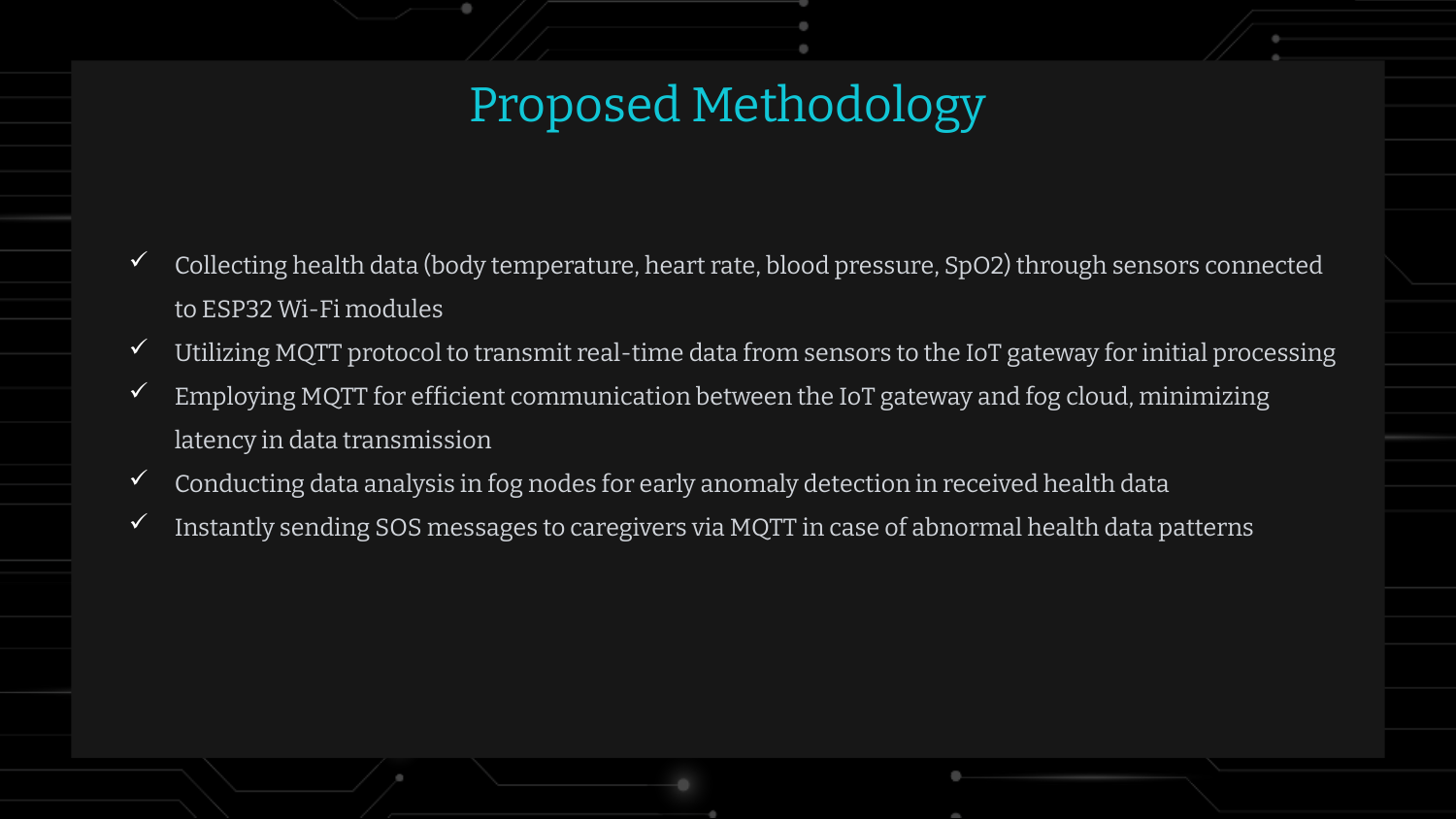

Proposed Methodology
Collecting health data (body temperature, heart rate, blood pressure, SpO2) through sensors connected to ESP32 Wi-Fi modules
Utilizing MQTT protocol to transmit real-time data from sensors to the IoT gateway for initial processing
Employing MQTT for efficient communication between the IoT gateway and fog cloud, minimizing latency in data transmission
Conducting data analysis in fog nodes for early anomaly detection in received health data
Instantly sending SOS messages to caregivers via MQTT in case of abnormal health data patterns